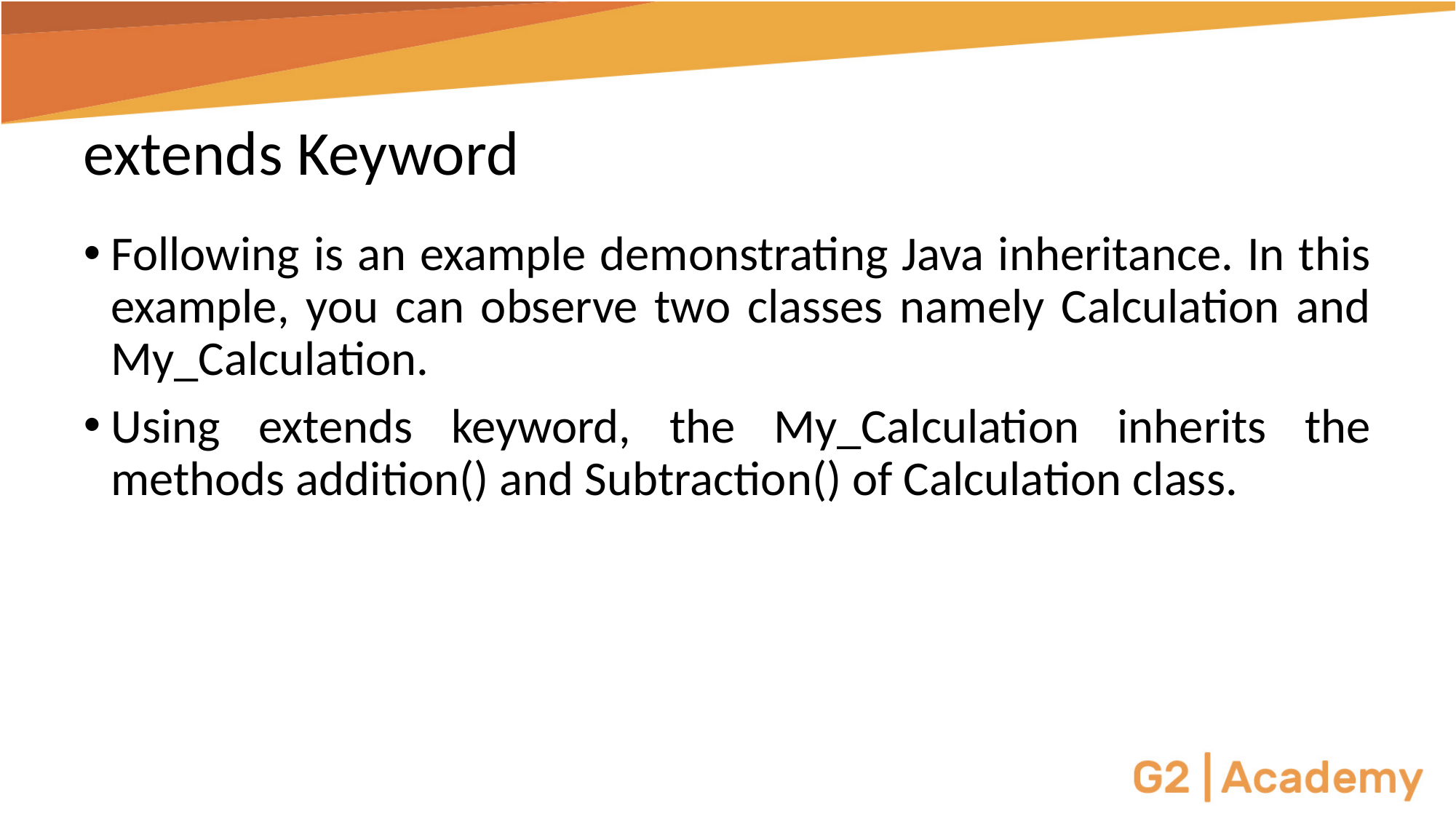

# extends Keyword
Following is an example demonstrating Java inheritance. In this example, you can observe two classes namely Calculation and My_Calculation.
Using extends keyword, the My_Calculation inherits the methods addition() and Subtraction() of Calculation class.